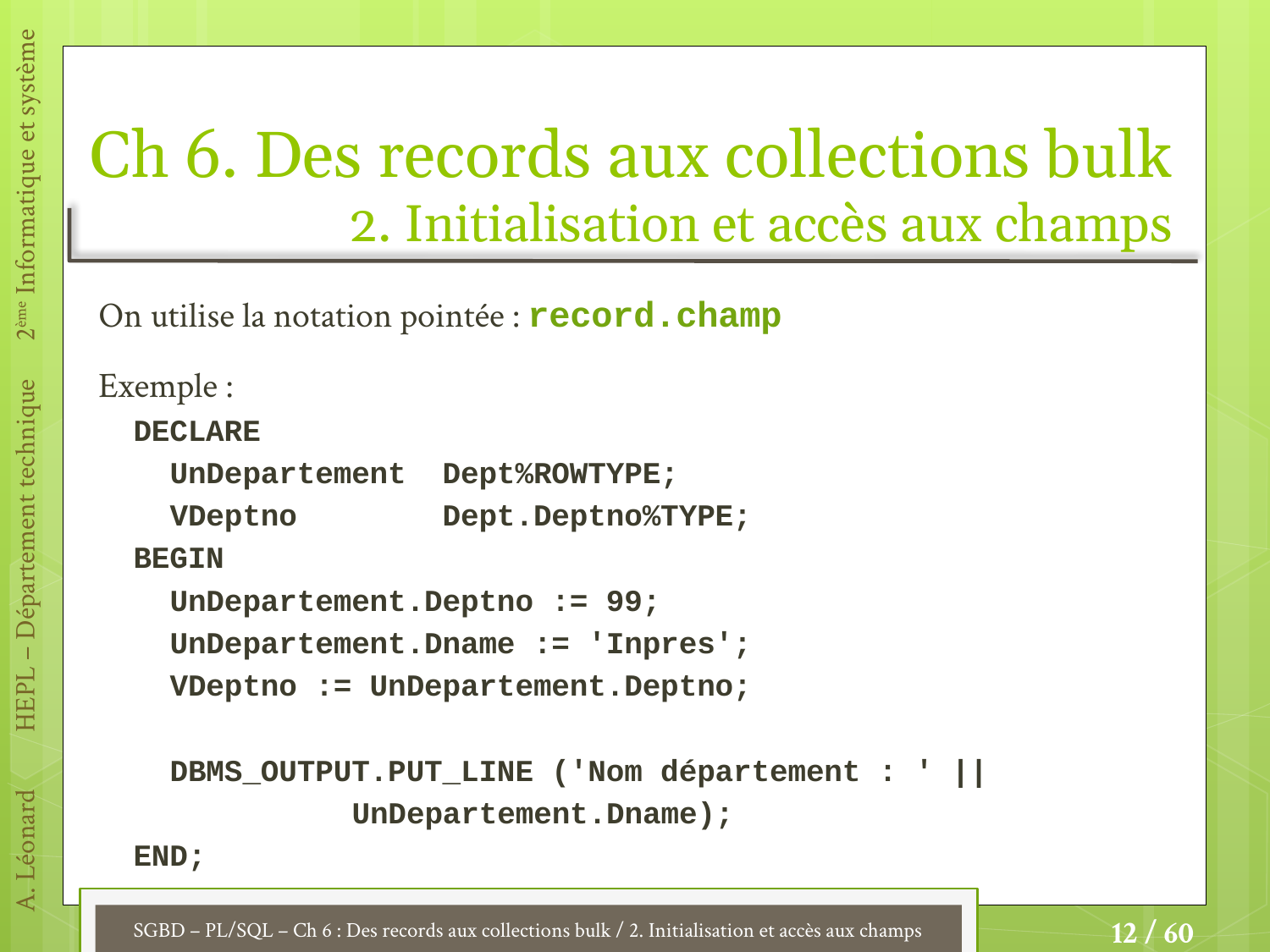

# Ch 6. Des records aux collections bulk 2. Initialisation et accès aux champs
On utilise la notation pointée : record.champ

Exemple :
DECLARE
  UnDepartement  Dept%ROWTYPE;
  VDeptno        Dept.Deptno%TYPE;
BEGIN
  UnDepartement.Deptno := 99;
  UnDepartement.Dname := 'Inpres';
  VDeptno := UnDepartement.Deptno;

  DBMS_OUTPUT.PUT_LINE ('Nom département : ' ||
            UnDepartement.Dname);
END;
SGBD – PL/SQL – Ch 6 : Des records aux collections bulk / 2. Initialisation et accès aux champs